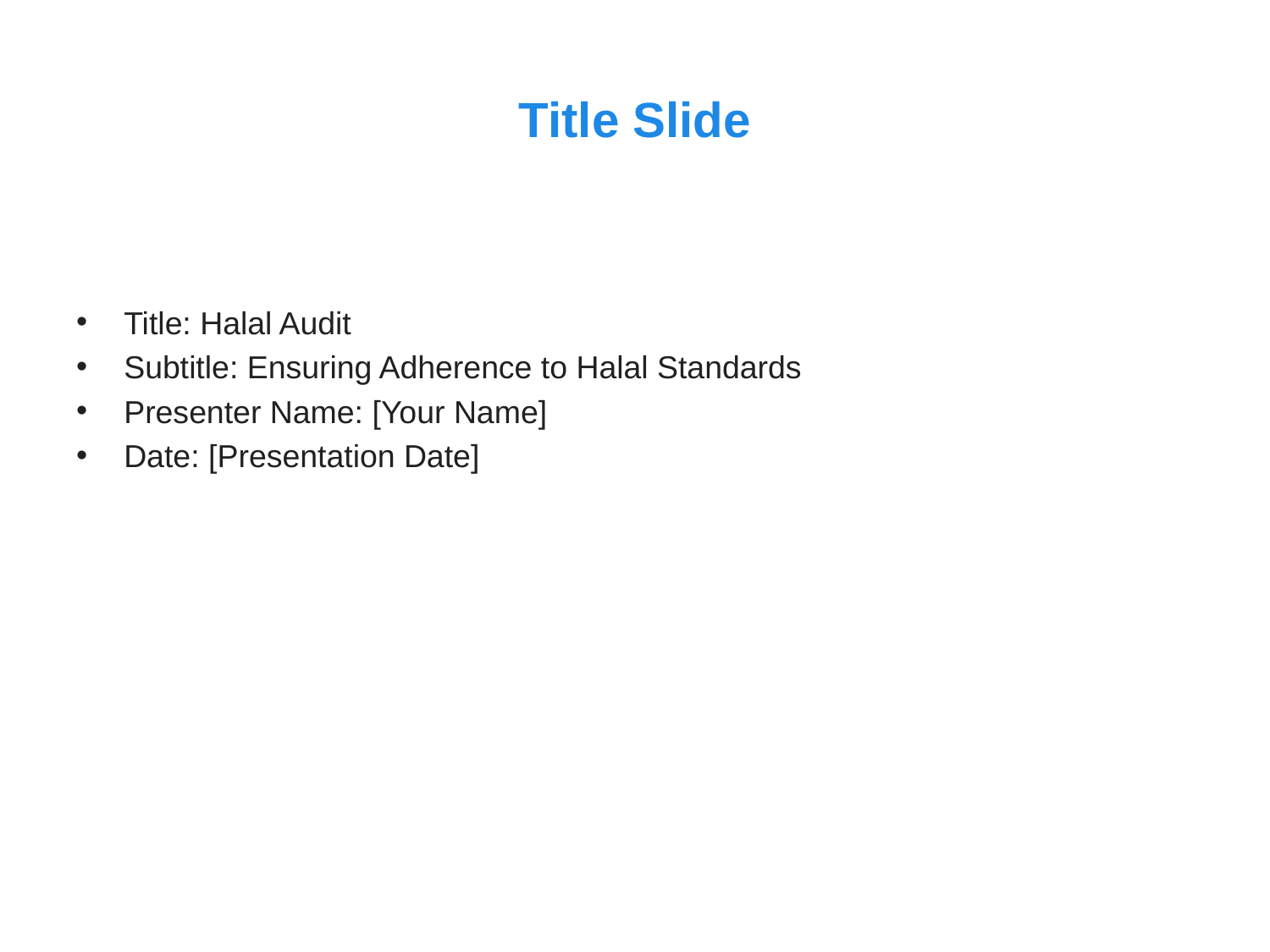

# Title Slide

Title: Halal Audit
Subtitle: Ensuring Adherence to Halal Standards
Presenter Name: [Your Name]
Date: [Presentation Date]